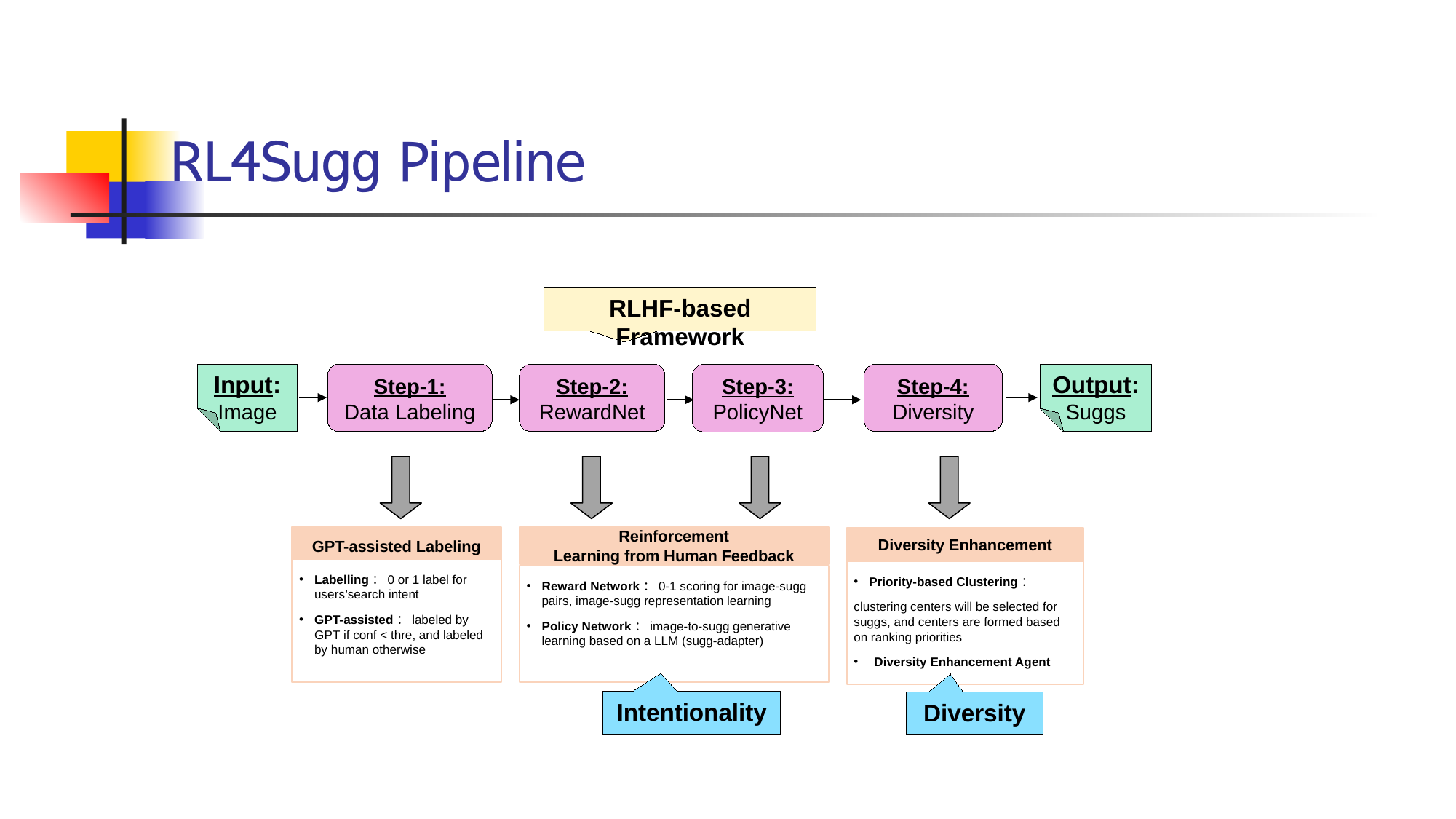

# RL4Sugg Pipeline

RLHF-based Framework
Input:
Image
Step-4:
Diversity
Output:
Suggs
Step-2:
RewardNet
Step-1:
Data Labeling
Step-3:
PolicyNet

GPT-assisted Labeling
Reinforcement
Learning from Human Feedback
Diversity Enhancement

Labelling：0 or 1 label for users’search intent
GPT-assisted：labeled by GPT if conf < thre, and labeled by human otherwise

Priority-based Clustering：
clustering centers will be selected for suggs, and centers are formed based on ranking priorities
Diversity Enhancement Agent

Reward Network：0-1 scoring for image-sugg pairs, image-sugg representation learning
Policy Network：image-to-sugg generative learning based on a LLM (sugg-adapter)
Intentionality
Diversity